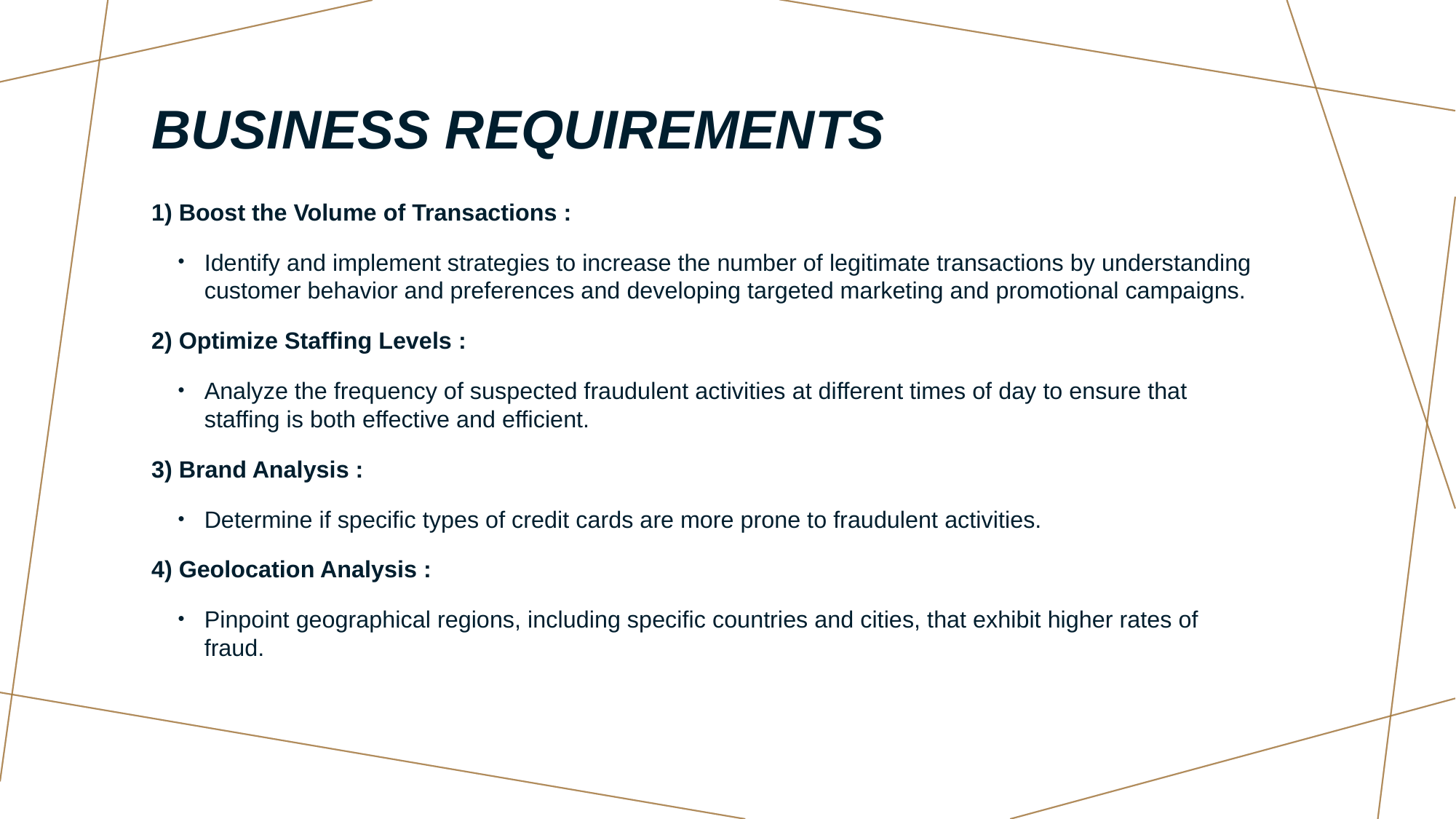

# BUSINESS REQUIREMENTS
1) Boost the Volume of Transactions :
Identify and implement strategies to increase the number of legitimate transactions by understanding customer behavior and preferences and developing targeted marketing and promotional campaigns.
2) Optimize Staffing Levels :
Analyze the frequency of suspected fraudulent activities at different times of day to ensure that staffing is both effective and efficient.
3) Brand Analysis :
Determine if specific types of credit cards are more prone to fraudulent activities.
4) Geolocation Analysis :
Pinpoint geographical regions, including specific countries and cities, that exhibit higher rates of fraud.